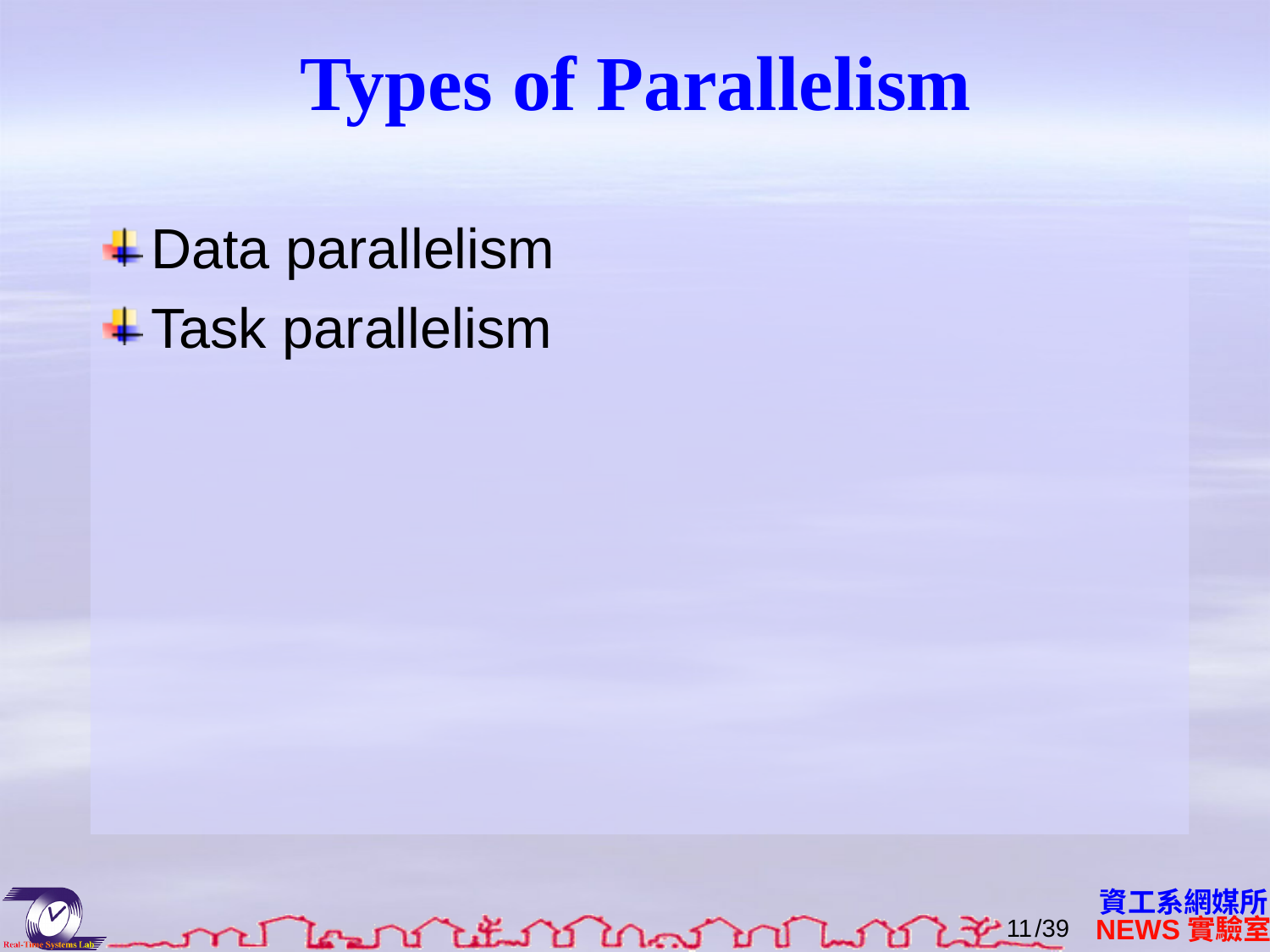

# Types of Parallelism
Data parallelism
Task parallelism

11
/39